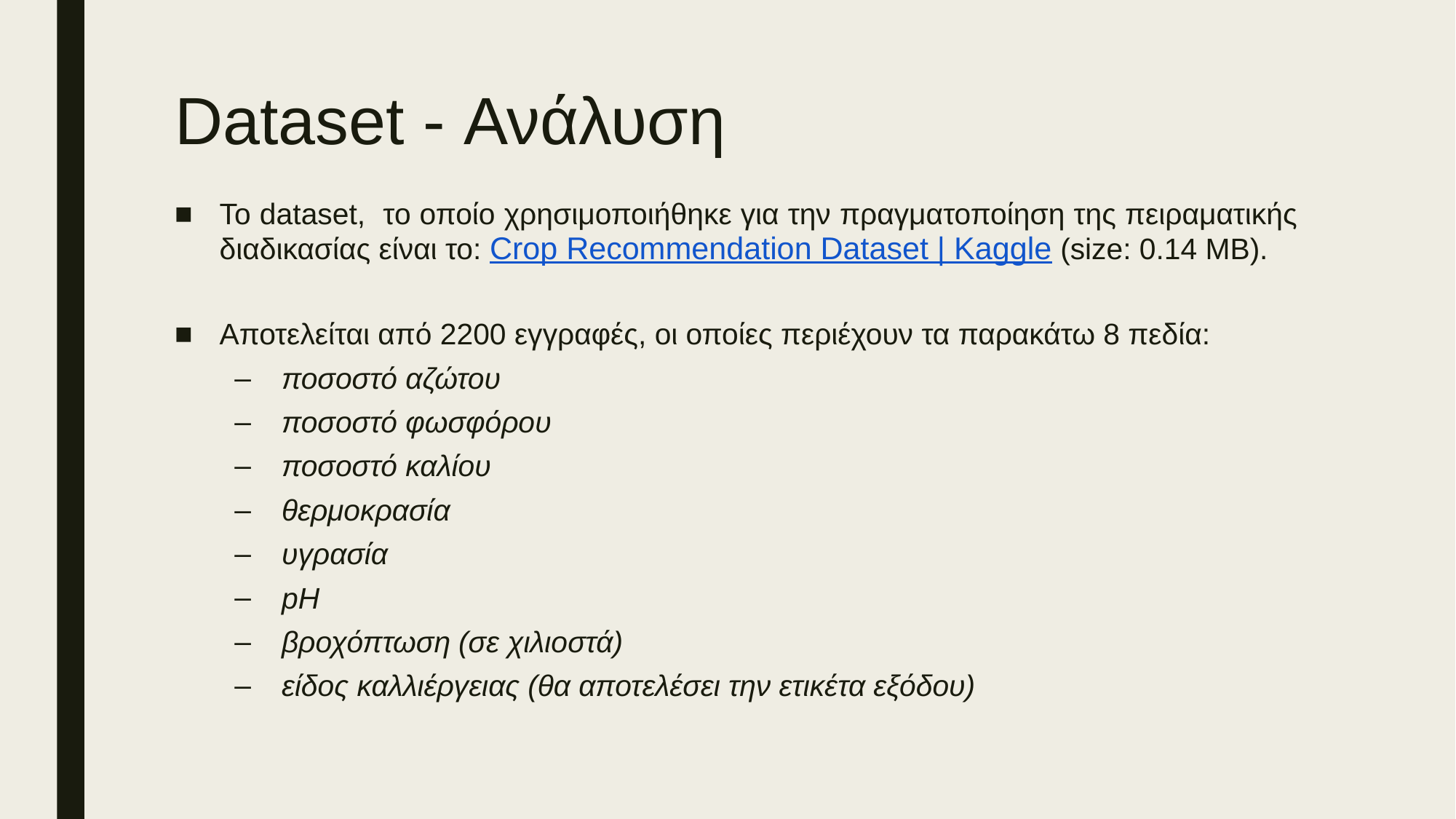

# Dataset - Ανάλυση
To dataset,  το οποίο χρησιμοποιήθηκε για την πραγματοποίηση της πειραματικής διαδικασίας είναι το: Crop Recommendation Dataset | Kaggle (size: 0.14 MB).

Αποτελείται από 2200 εγγραφές, οι οποίες περιέχουν τα παρακάτω 8 πεδία:
ποσοστό αζώτου
ποσοστό φωσφόρου
ποσοστό καλίου
θερμοκρασία
υγρασία
pH
βροχόπτωση (σε χιλιοστά)
είδος καλλιέργειας (θα αποτελέσει την ετικέτα εξόδου)